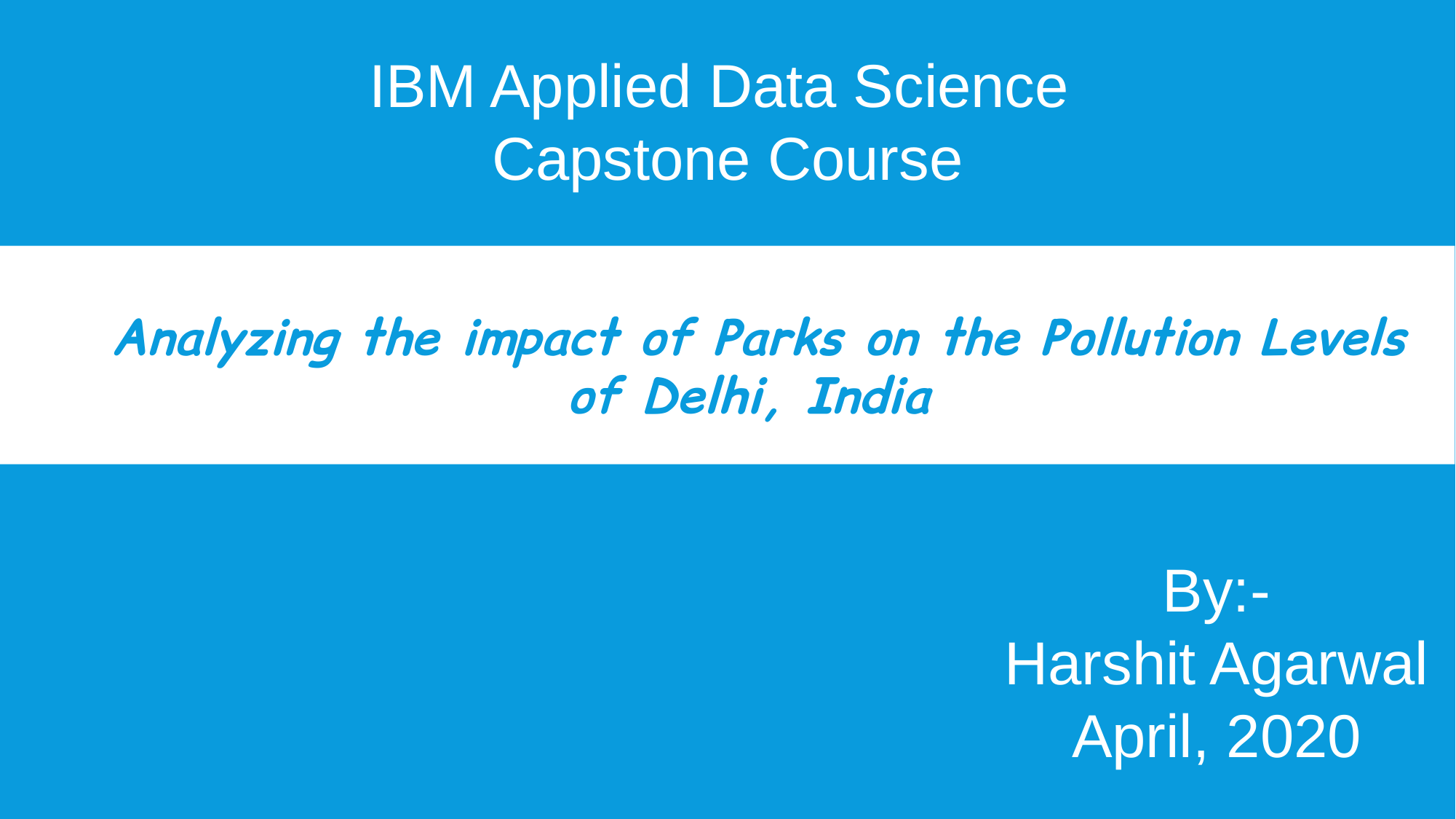

IBM Applied Data Science
Capstone Course

 Analyzing the impact of Parks on the Pollution Levels
of Delhi, India
By:-
Harshit Agarwal
April, 2020